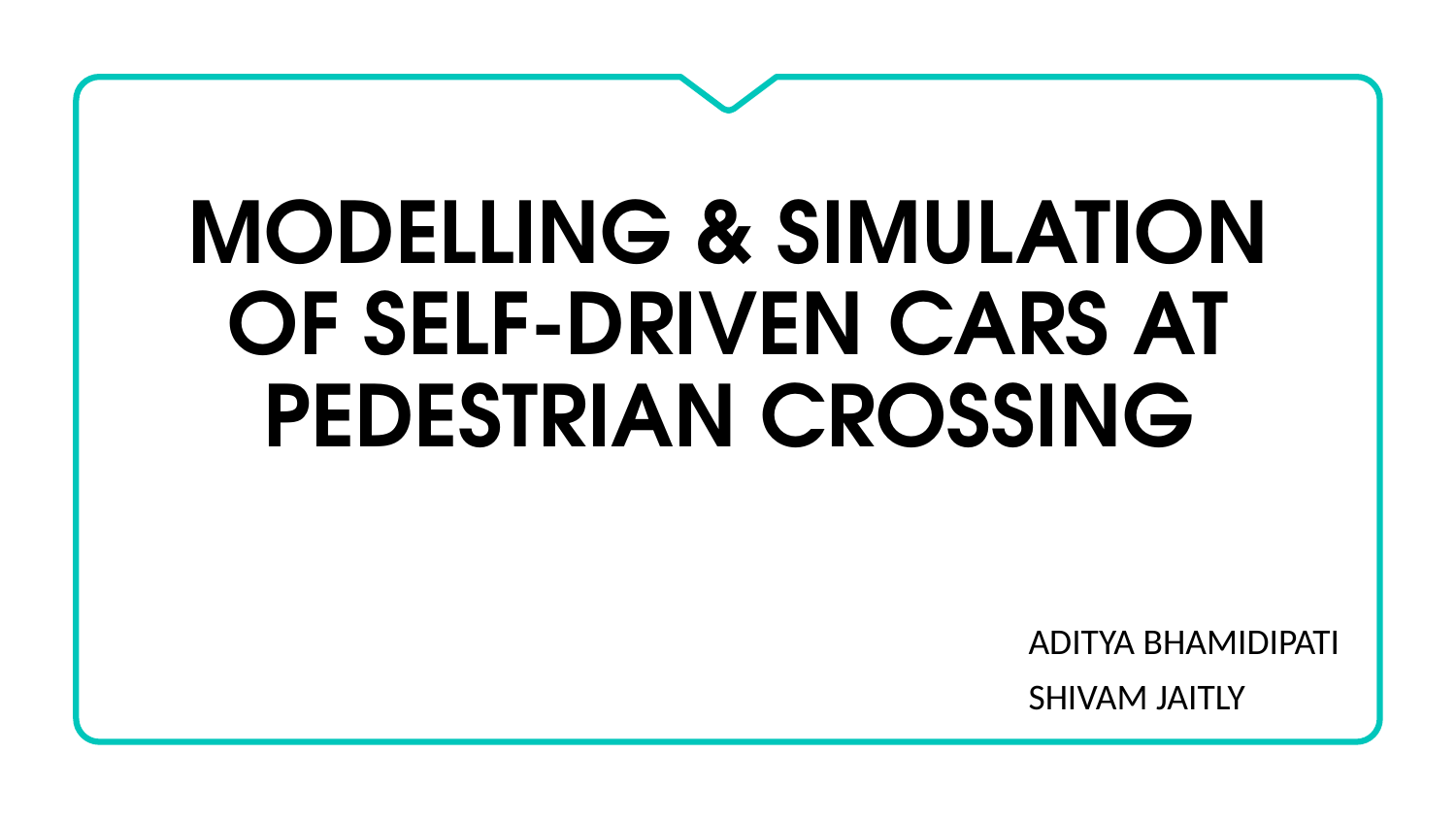

MODELLING & SIMULATION OF SELF-DRIVEN CARS AT PEDESTRIAN CROSSING

ADITYA BHAMIDIPATI
SHIVAM JAITLY